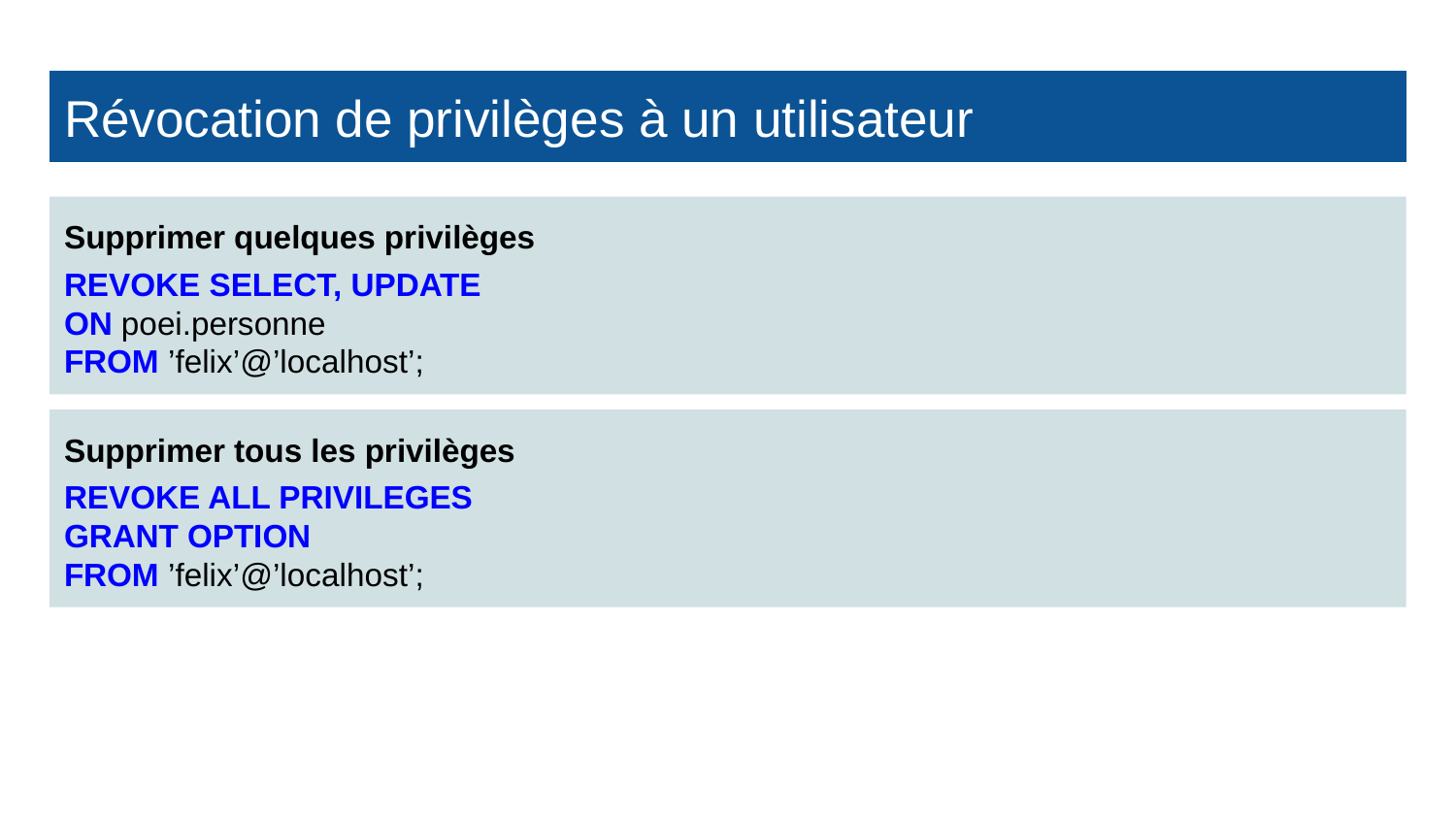

# Révocation de privilèges à un utilisateur
Supprimer quelques privilèges
REVOKE SELECT, UPDATE
ON poei.personne
FROM ’felix’@’localhost’;
Supprimer tous les privilèges
REVOKE ALL PRIVILEGES
GRANT OPTION
FROM ’felix’@’localhost’;